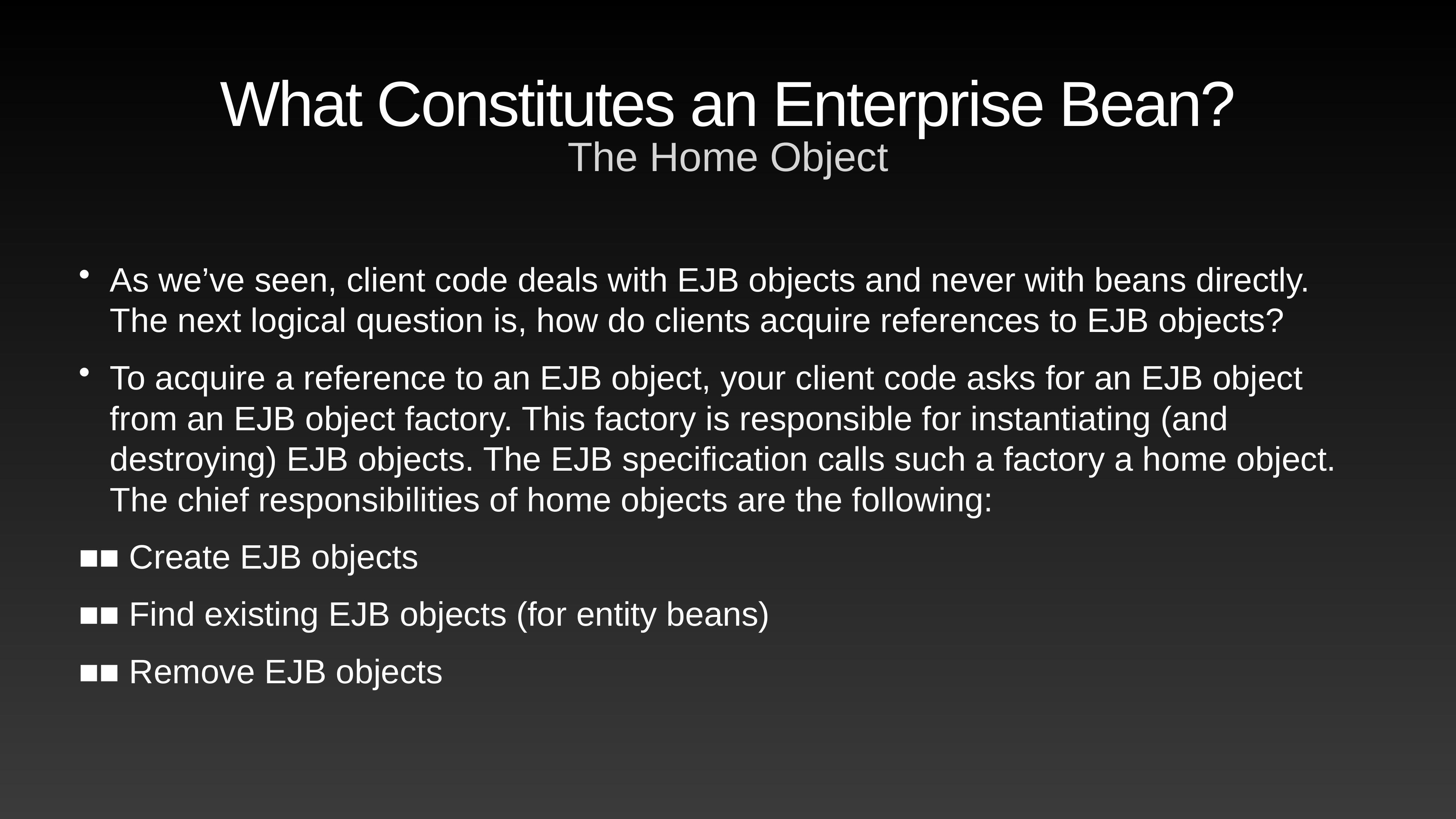

# What Constitutes an Enterprise Bean?
The Home Object
As we’ve seen, client code deals with EJB objects and never with beans directly. The next logical question is, how do clients acquire references to EJB objects?
To acquire a reference to an EJB object, your client code asks for an EJB object from an EJB object factory. This factory is responsible for instantiating (and destroying) EJB objects. The EJB specification calls such a factory a home object. The chief responsibilities of home objects are the following:
■■ Create EJB objects
■■ Find existing EJB objects (for entity beans)
■■ Remove EJB objects